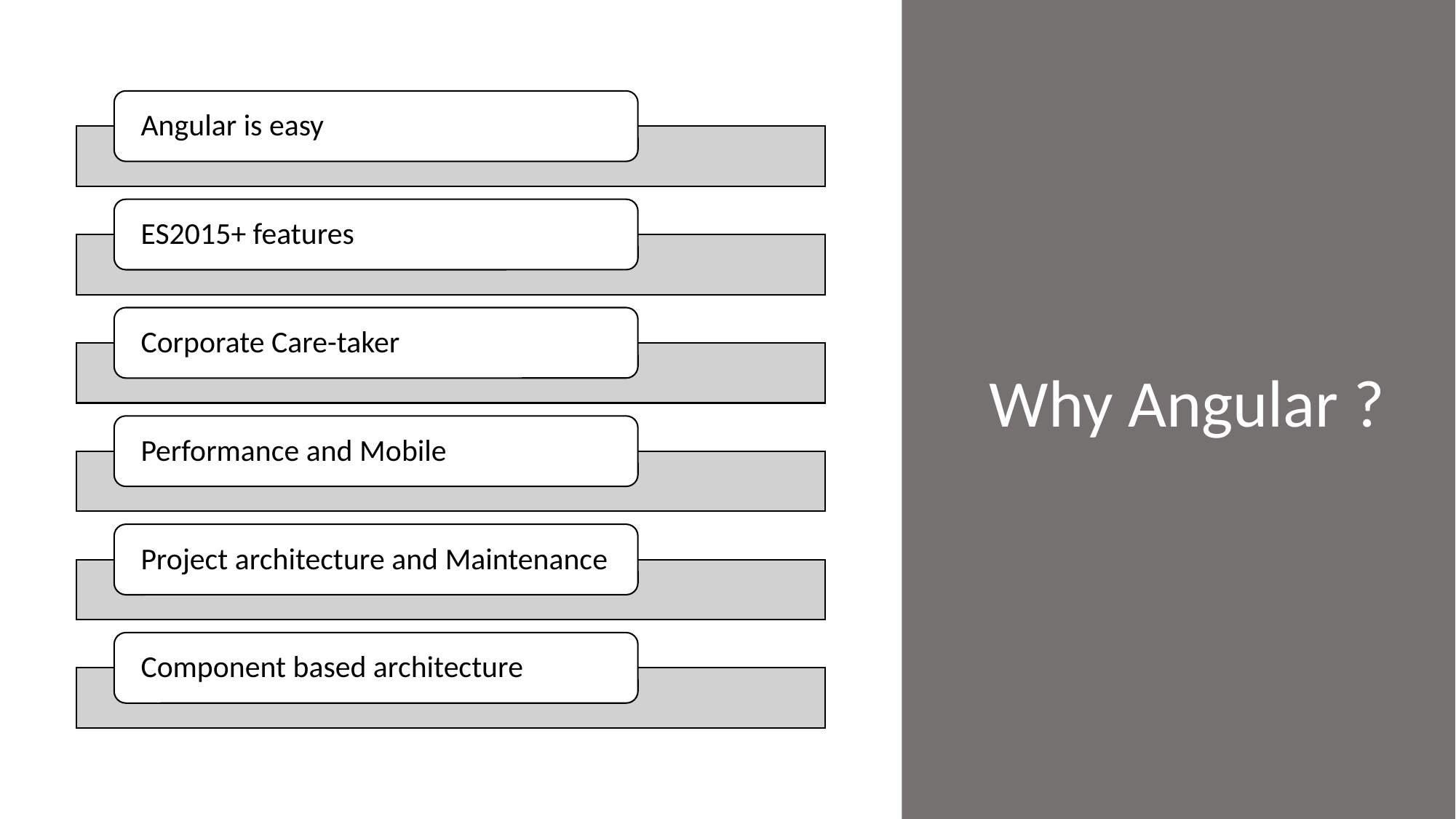

Angular is easy
ES2015+ features
Corporate Care-taker
Performance and Mobile
Project architecture and Maintenance
Component based architecture
# Why Angular ?